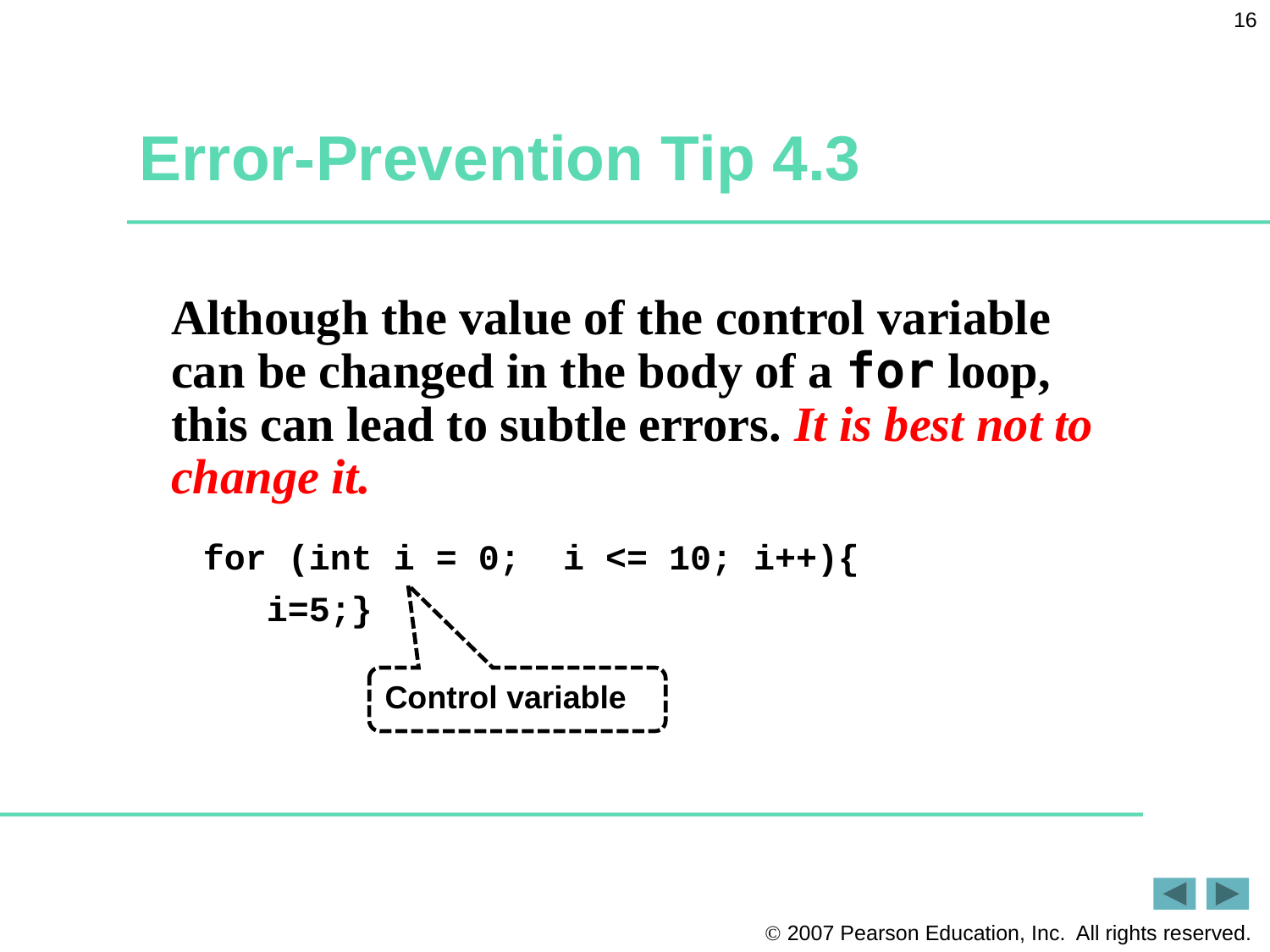

16
# Error-Prevention Tip 4.3
Although the value of the control variable can be changed in the body of a for loop, this can lead to subtle errors. It is best not to change it.
for (int i = 0;  i <= 10; i++){
   i=5;}
Control variable